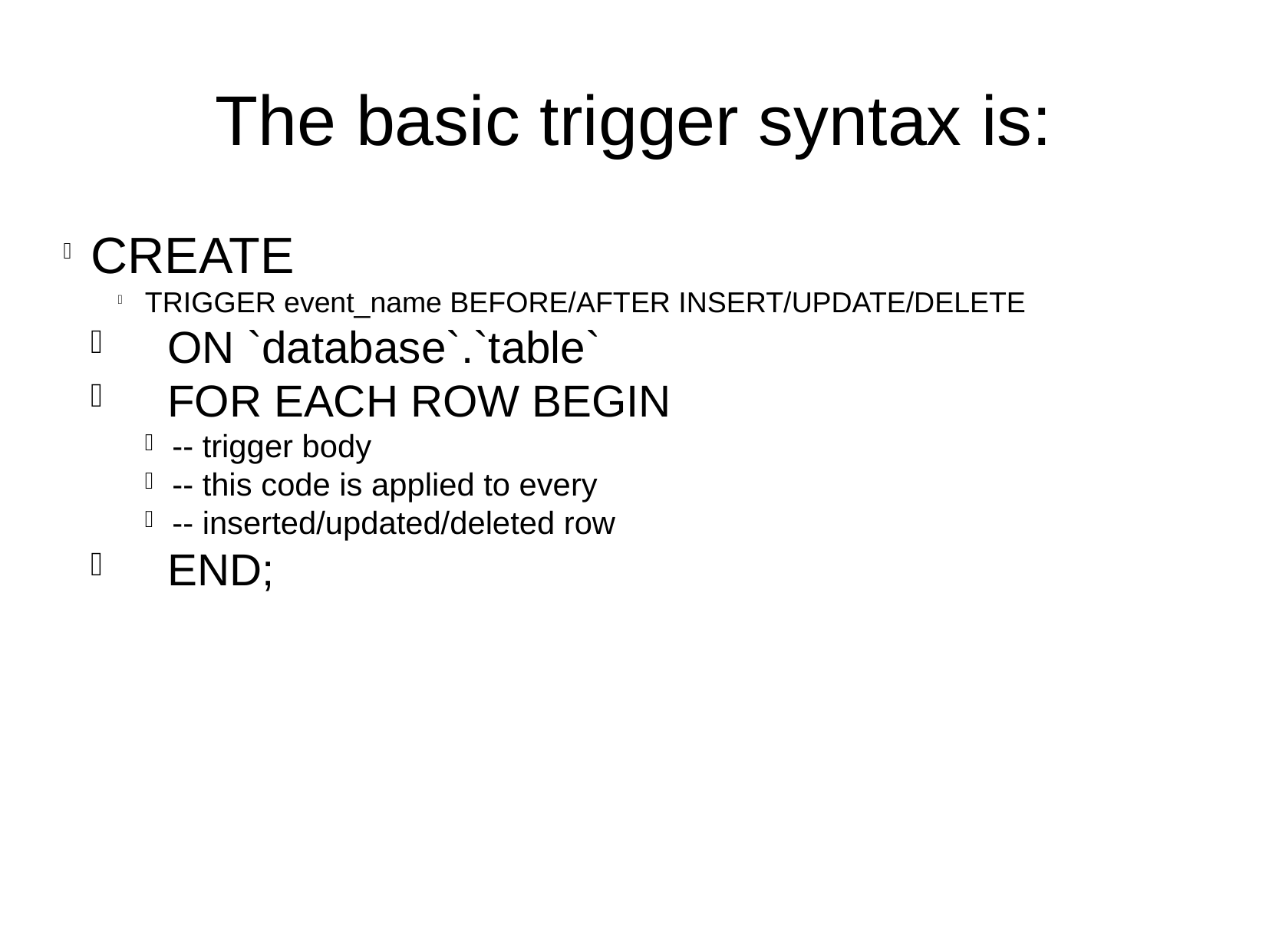

The basic trigger syntax is:
CREATE
TRIGGER event_name BEFORE/AFTER INSERT/UPDATE/DELETE
    ON `database`.`table`
    FOR EACH ROW BEGIN
-- trigger body
-- this code is applied to every
-- inserted/updated/deleted row
    END;